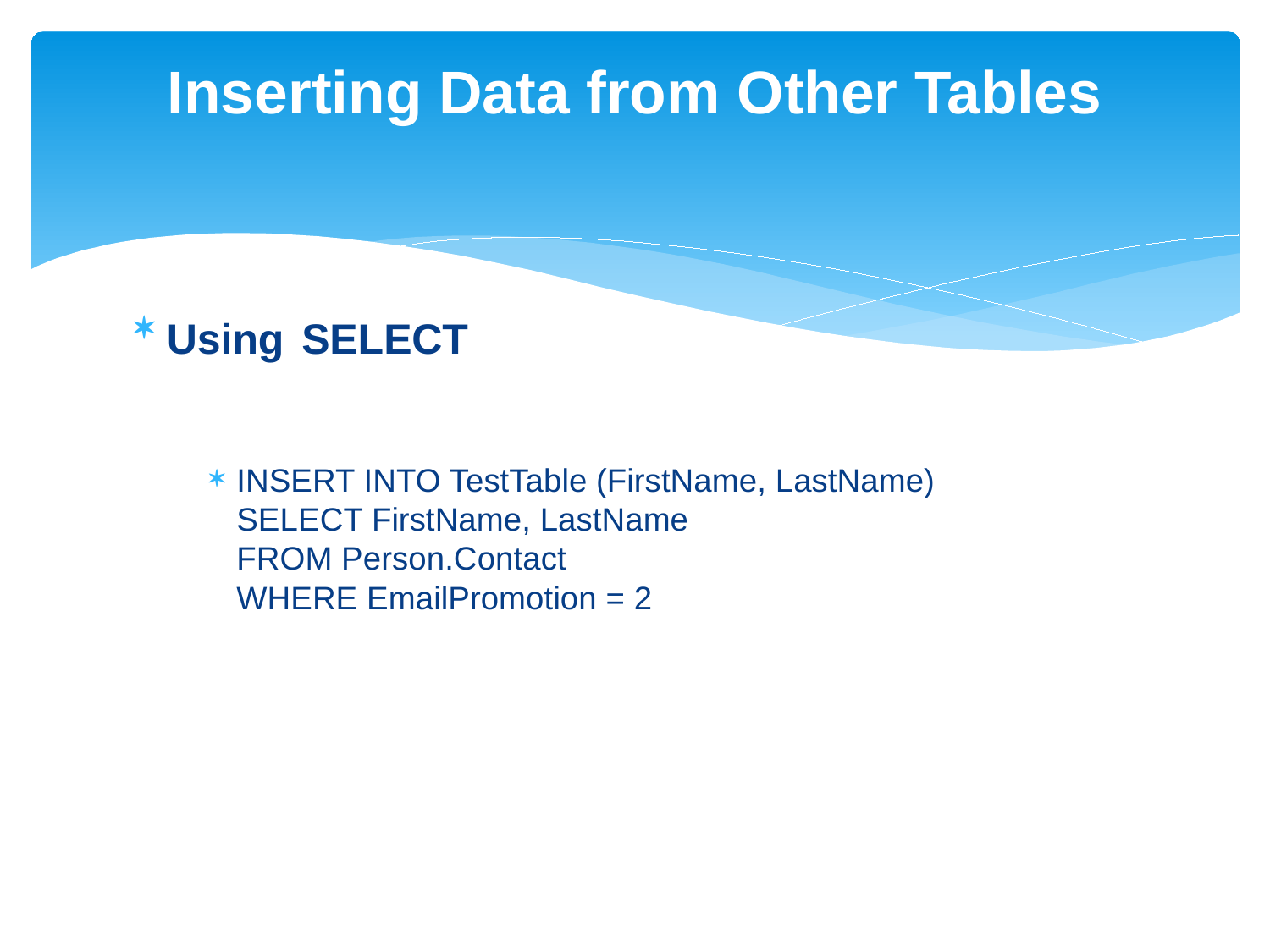

# Inserting Data from Other Tables
Using SELECT

INSERT INTO TestTable (FirstName, LastName)
SELECT FirstName, LastName
FROM Person.Contact
WHERE EmailPromotion = 2